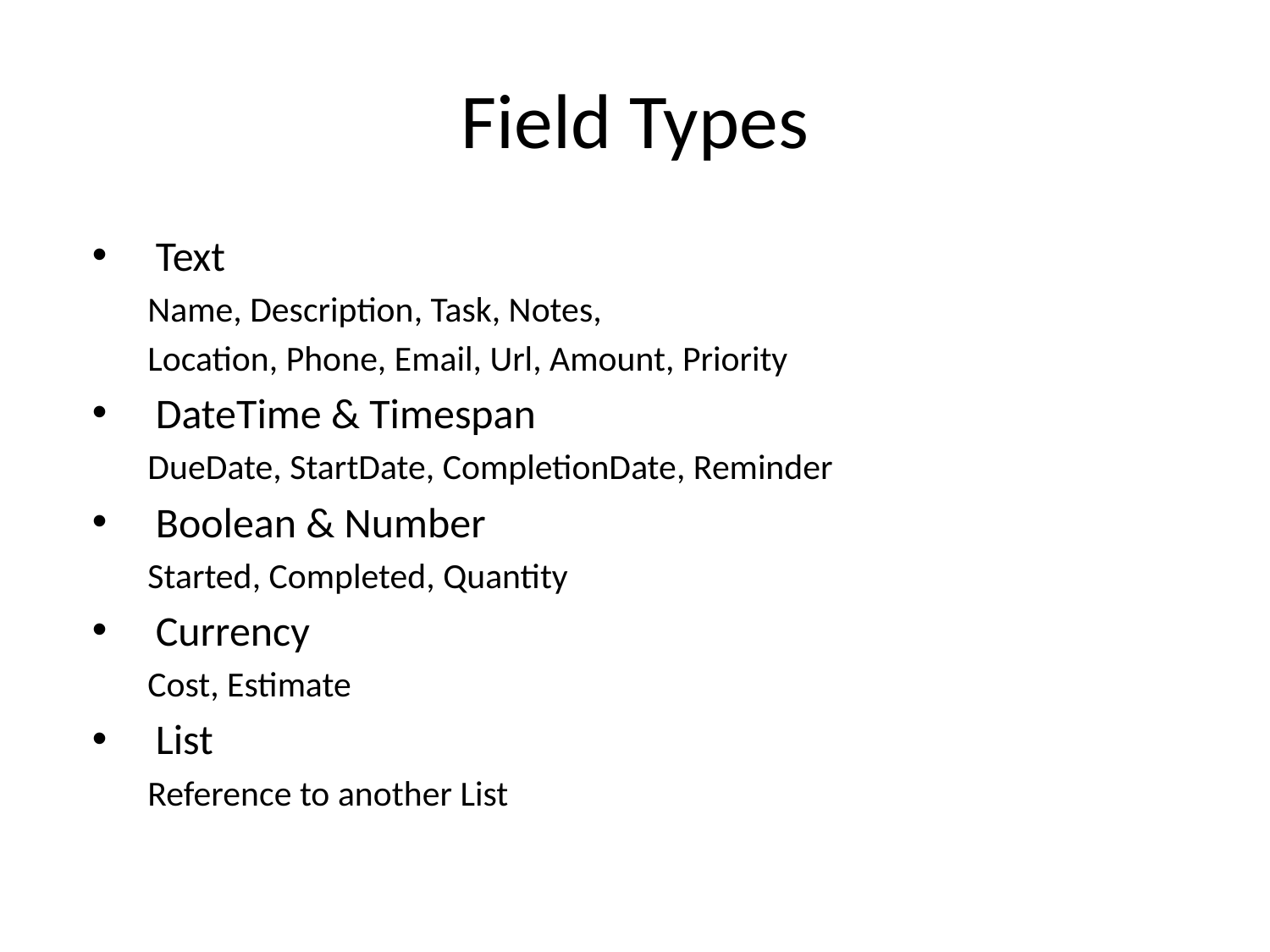

# Field Types
Text
Name, Description, Task, Notes,
Location, Phone, Email, Url, Amount, Priority
DateTime & Timespan
DueDate, StartDate, CompletionDate, Reminder
Boolean & Number
Started, Completed, Quantity
Currency
Cost, Estimate
List
Reference to another List